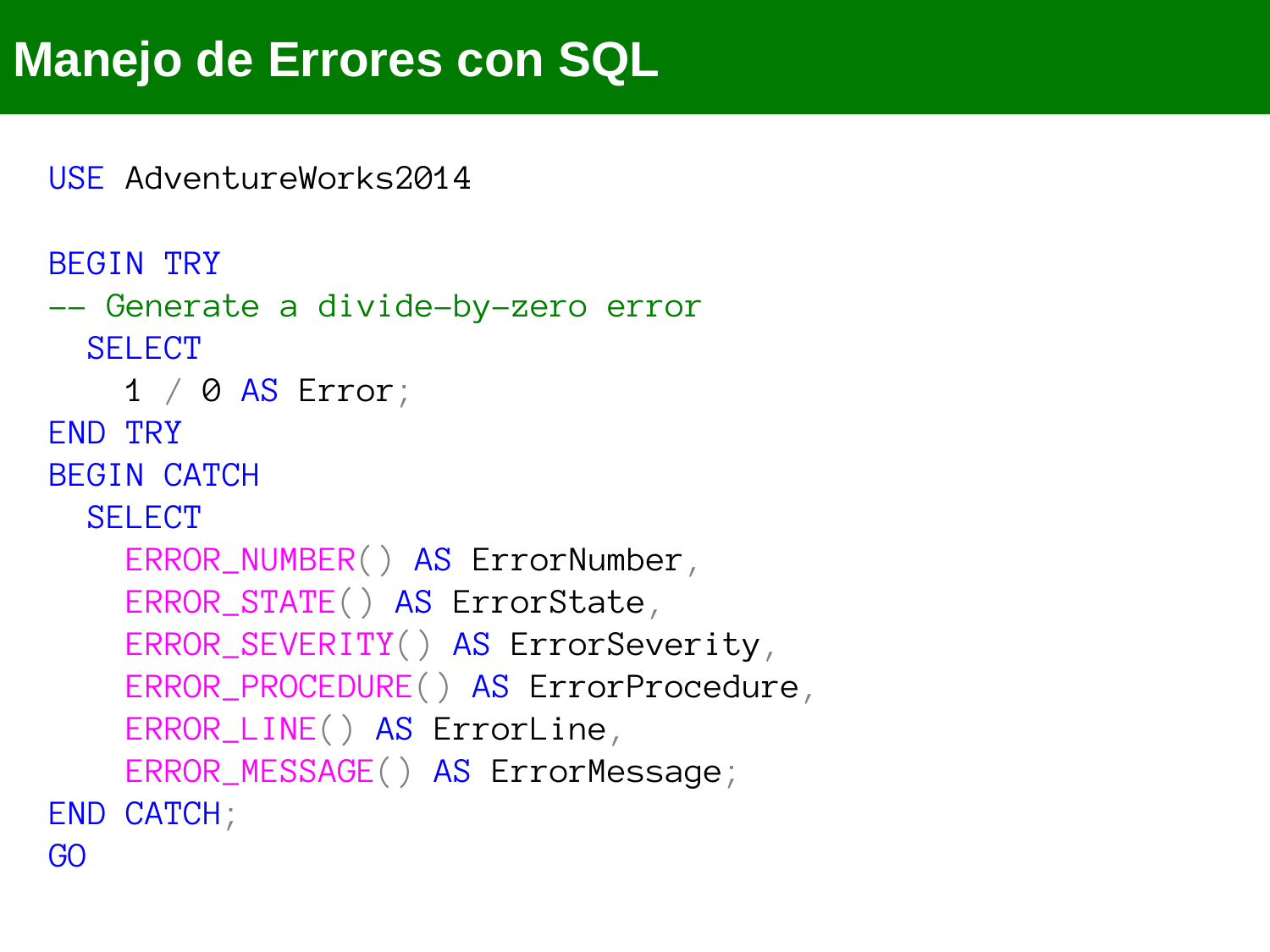

# Manejo de Errores con SQL
USE AdventureWorks2014

BEGIN TRY
-- Generate a divide-by-zero error
  SELECT
    1 / 0 AS Error;
END TRY
BEGIN CATCH
  SELECT
    ERROR_NUMBER() AS ErrorNumber,
    ERROR_STATE() AS ErrorState,
    ERROR_SEVERITY() AS ErrorSeverity,
    ERROR_PROCEDURE() AS ErrorProcedure,
    ERROR_LINE() AS ErrorLine,
    ERROR_MESSAGE() AS ErrorMessage;
END CATCH;
GO